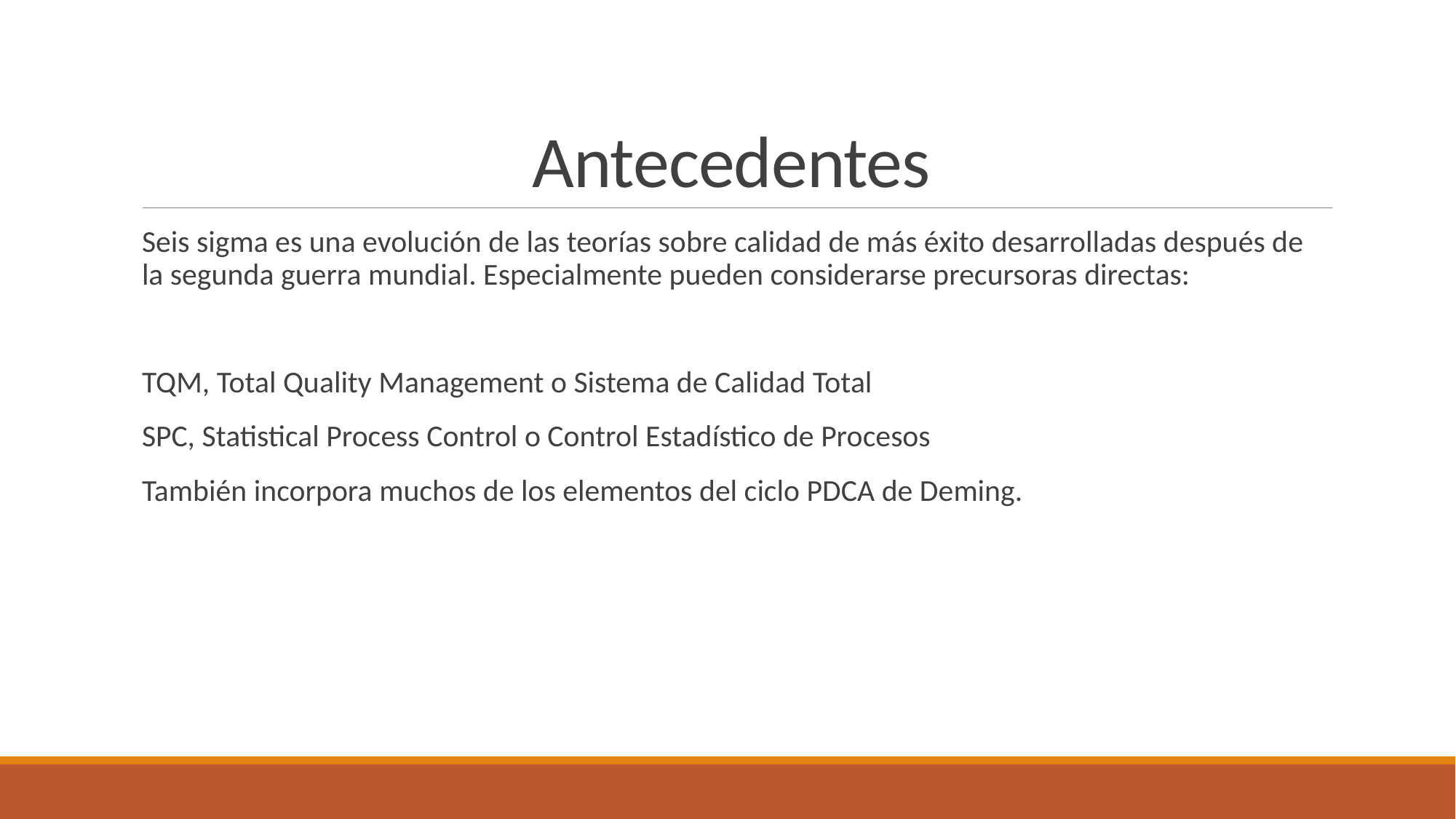

# Antecedentes
Seis sigma es una evolución de las teorías sobre calidad de más éxito desarrolladas después de la segunda guerra mundial. Especialmente pueden considerarse precursoras directas:​

TQM, Total Quality Management o Sistema de Calidad Total
SPC, Statistical Process Control o Control Estadístico de Procesos
También incorpora muchos de los elementos del ciclo PDCA de Deming.